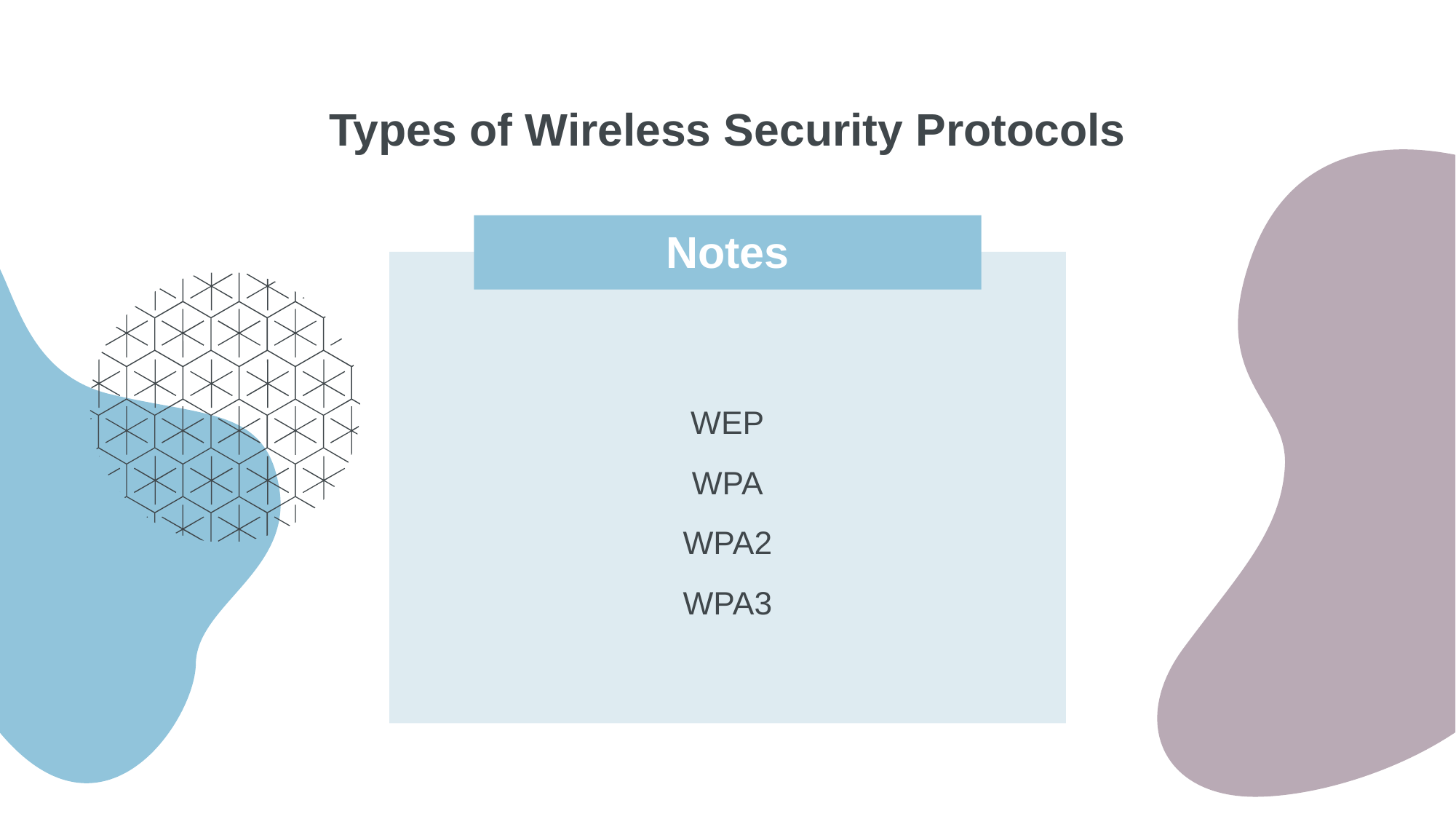

# Types of Wireless Security Protocols
Notes

WEP
WPA
WPA2
WPA3